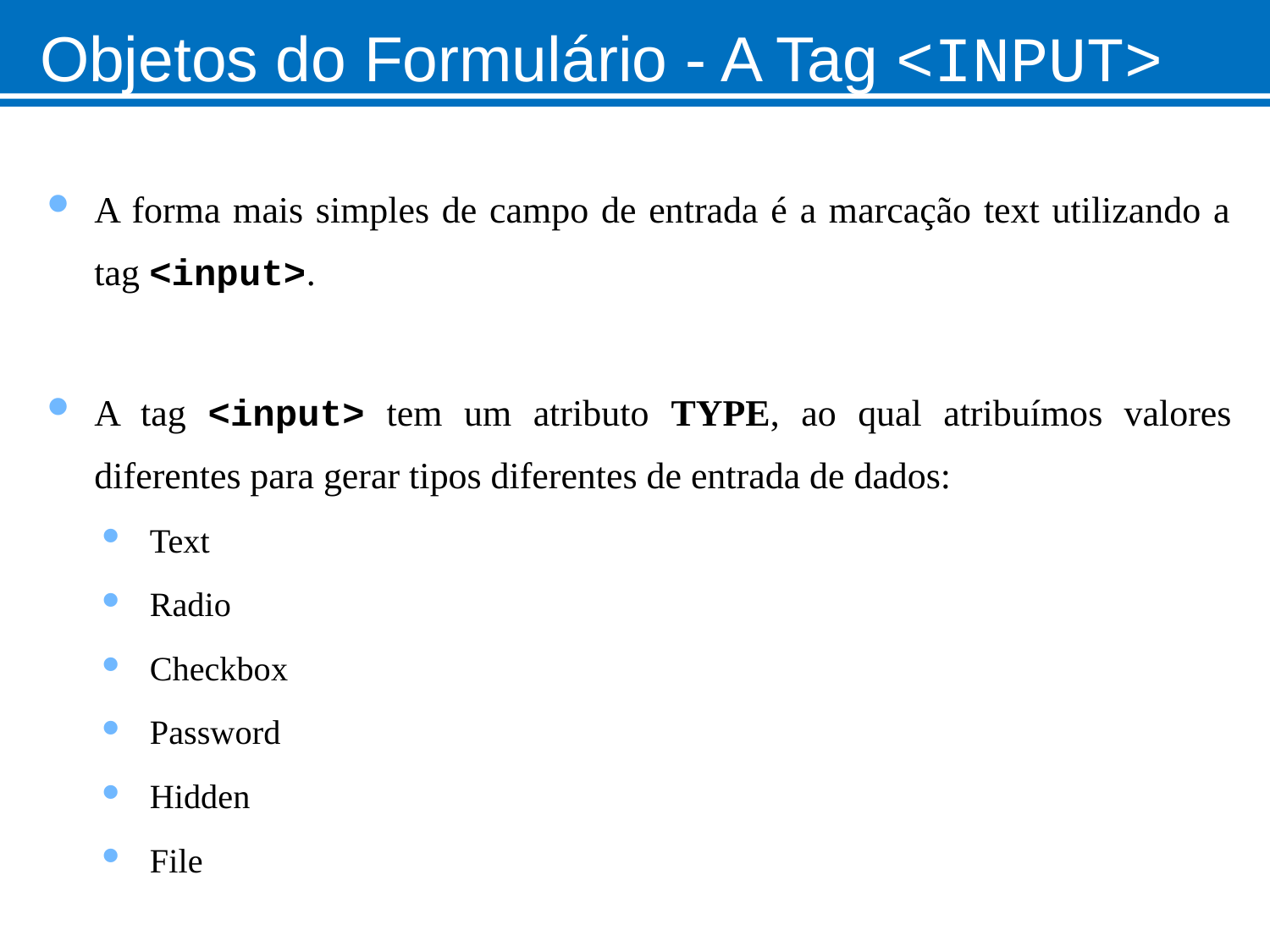

# Objetos do Formulário - A Tag <INPUT>

A forma mais simples de campo de entrada é a marcação text utilizando a tag <input>.

A tag <input> tem um atributo TYPE, ao qual atribuímos valores diferentes para gerar tipos diferentes de entrada de dados:
Text
Radio
Checkbox
Password
Hidden
File